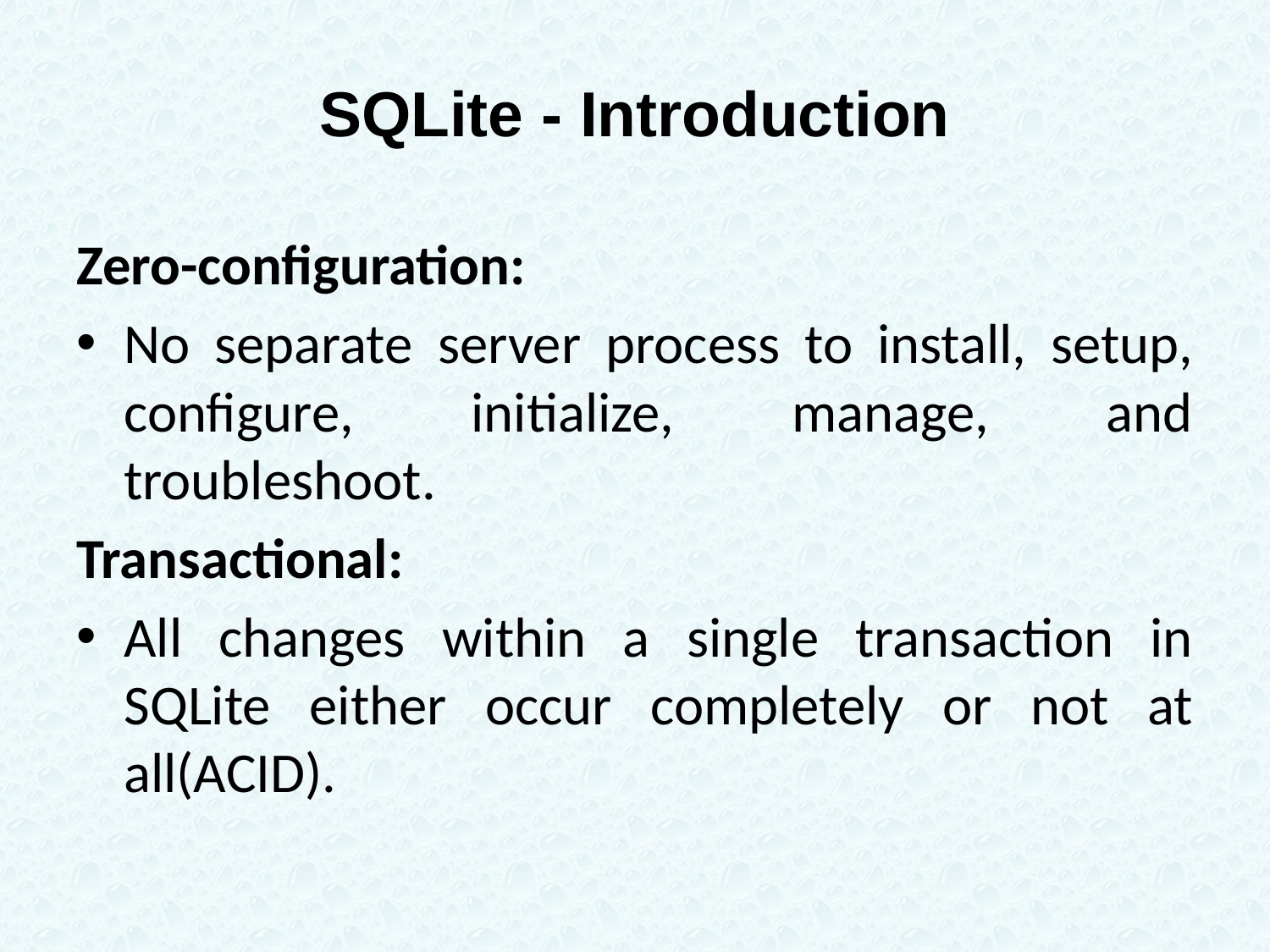

SQLite - Introduction
Zero-configuration:
No separate server process to install, setup, configure, initialize, manage, and troubleshoot.
Transactional:
All changes within a single transaction in SQLite either occur completely or not at all(ACID).